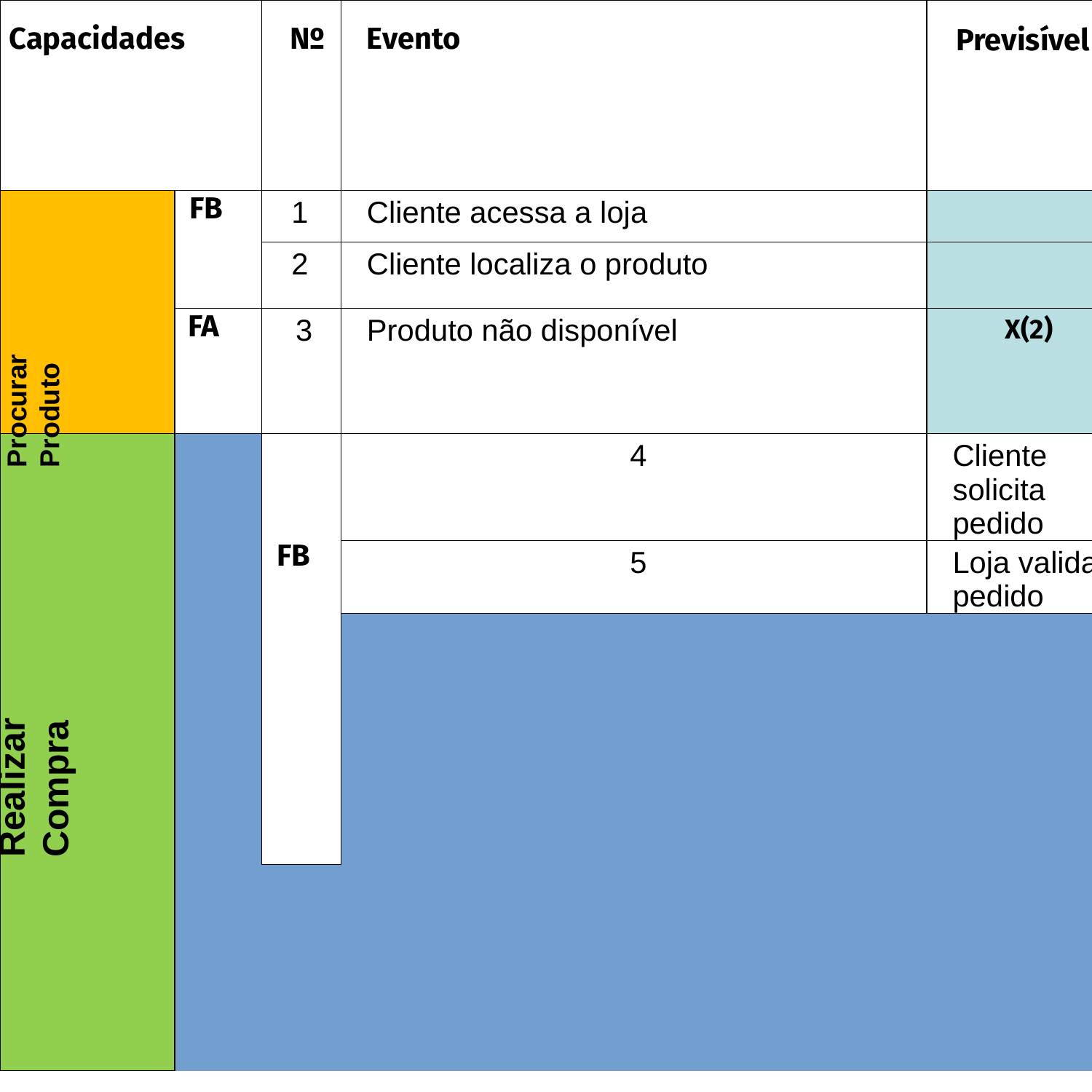

| Capacidades |  |  | Nº | Evento | Previsível \* | Não Previsível | Relativo\* | Absoluto | Não Evento\* | Extem-por âneo |
| --- | --- | --- | --- | --- | --- | --- | --- | --- | --- | --- |
|  |  | FB | 1 | Cliente acessa a loja |  | X |  |  |  |  |
|  |  |  | 2 | Cliente localiza o produto |  |  | X |  |  |  |
|  |  | FA | 3 | Produto não disponível | X(2) |  |  |  |  |  |
|  |  | FB | 4 | Cliente solicita pedido |  | X |  |  |  |  |
|  |  |  | 5 | Loja valida o pedido |  |  | X(4) |  |  |  |
|  |  |  | 6 | Cliente realiza o pagamento | X(6) |  |  |  |  |  |
|  |  |  | 7 | Loja valida o pagamento |  |  | X(6) |  |  |  |
|  |  | FA | 8 | Compra rejeitada | X(6) |  |  |  |  |  |
|  |  |  | 9 | Pedido não realizado | X(7) |  |  |  |  |  |
Procurar
Produto
Realizar
Compra